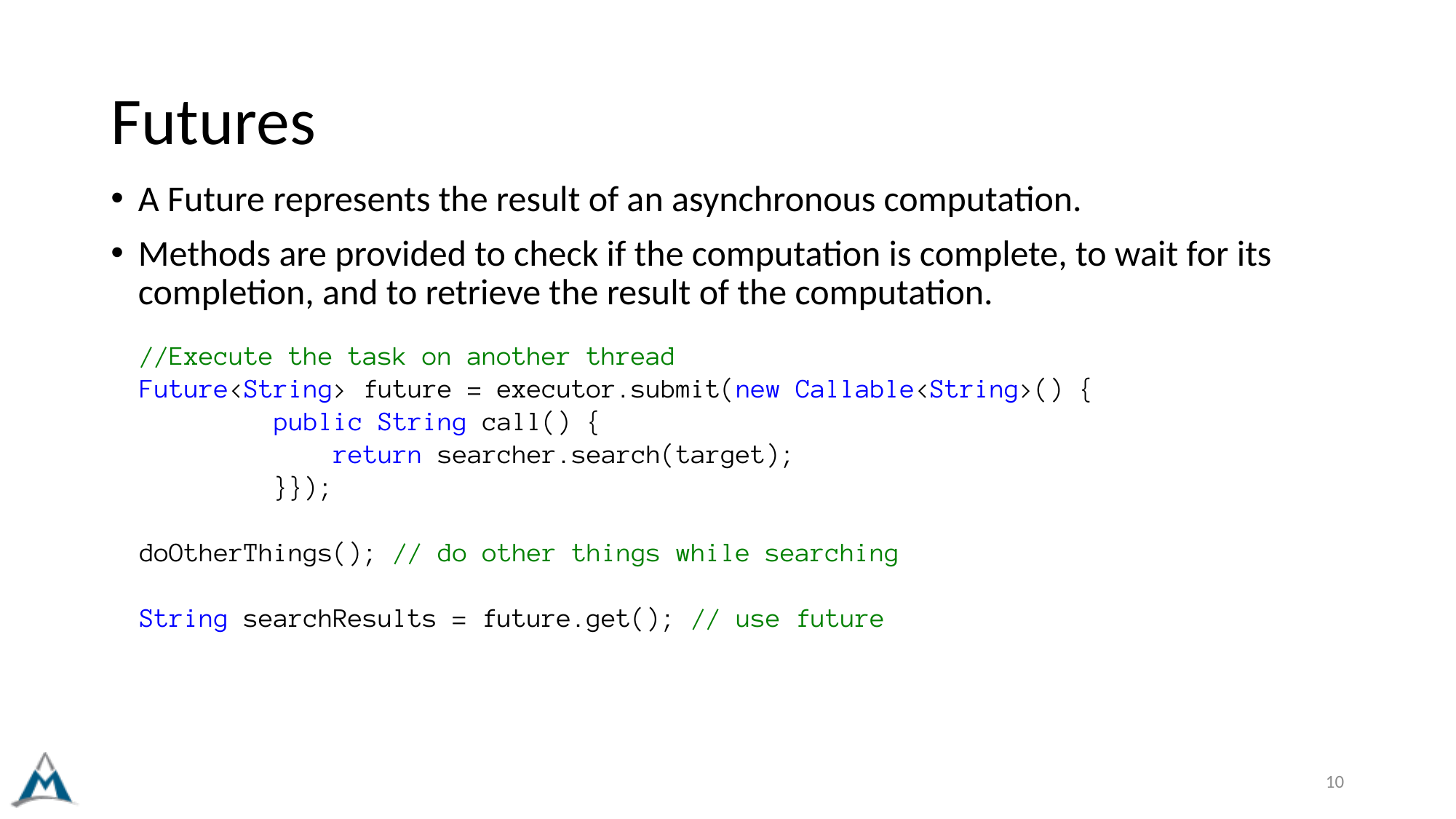

# Futures
A Future represents the result of an asynchronous computation.
Methods are provided to check if the computation is complete, to wait for its completion, and to retrieve the result of the computation.
//Execute the task on another thread
Future<String> future = executor.submit(new Callable<String>() {
         public String call() {
             return searcher.search(target);
         }});
doOtherThings(); // do other things while searching
String searchResults = future.get(); // use future
10